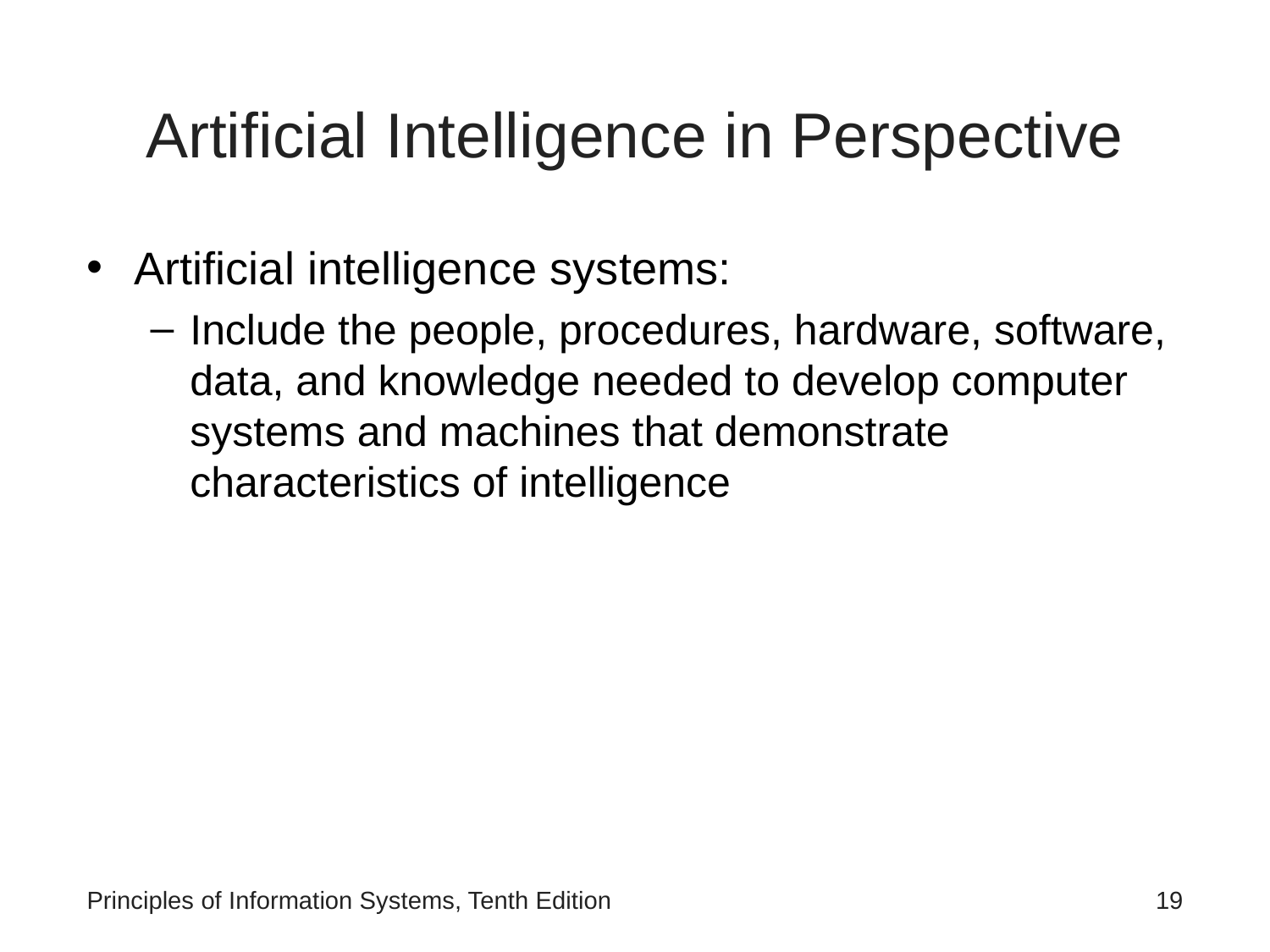

# Artificial Intelligence in Perspective
Artificial intelligence systems:
Include the people, procedures, hardware, software, data, and knowledge needed to develop computer systems and machines that demonstrate characteristics of intelligence

Principles of Information Systems, Tenth Edition
19